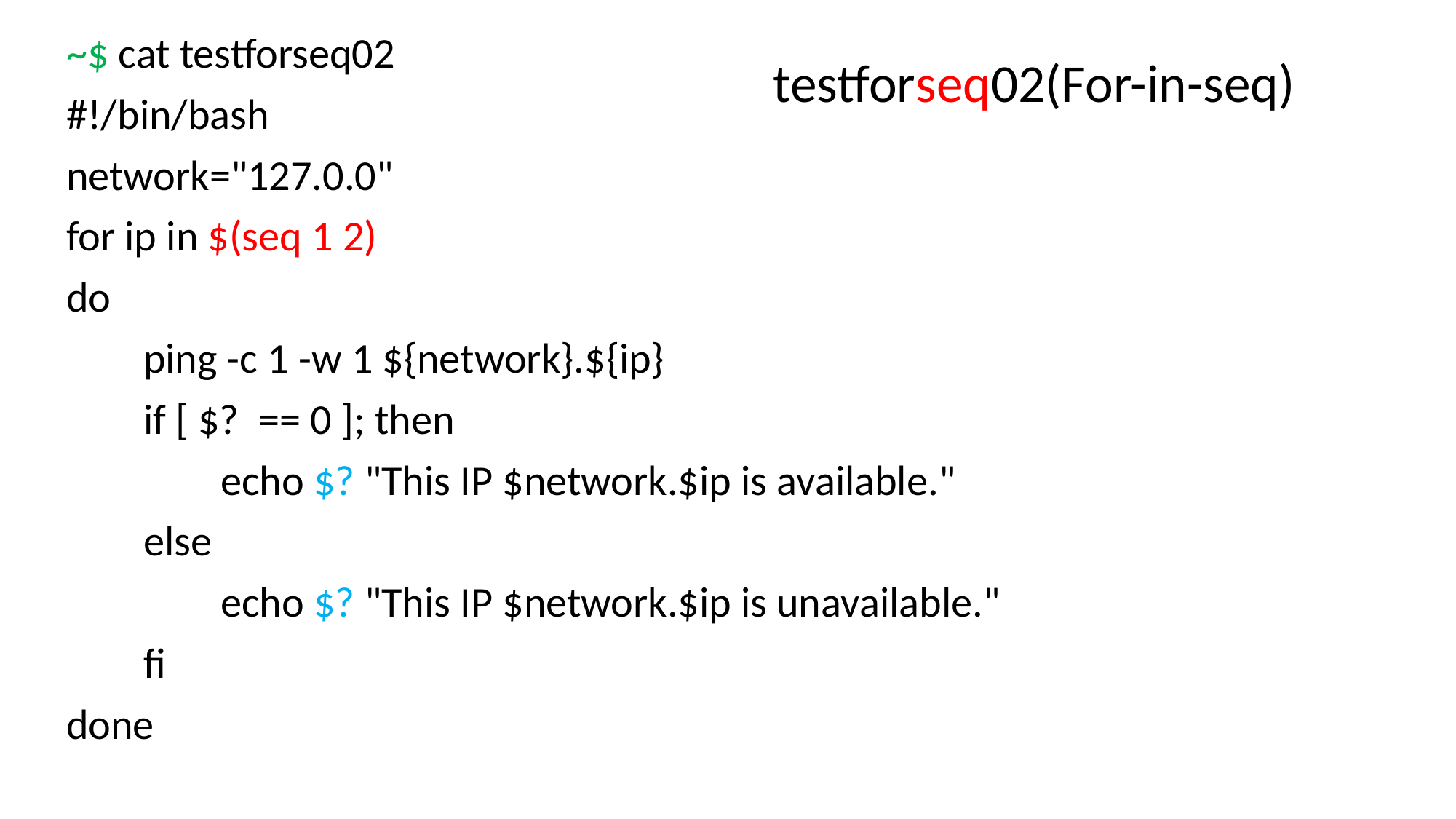

~$ cat testforseq02
#!/bin/bash
network="127.0.0"
for ip in $(seq 1 2)
do
        ping -c 1 -w 1 ${network}.${ip}
        if [ $?  == 0 ]; then
                echo $? "This IP $network.$ip is available."
        else
                echo $? "This IP $network.$ip is unavailable."
        fi
done

# testforseq02(For-in-seq)